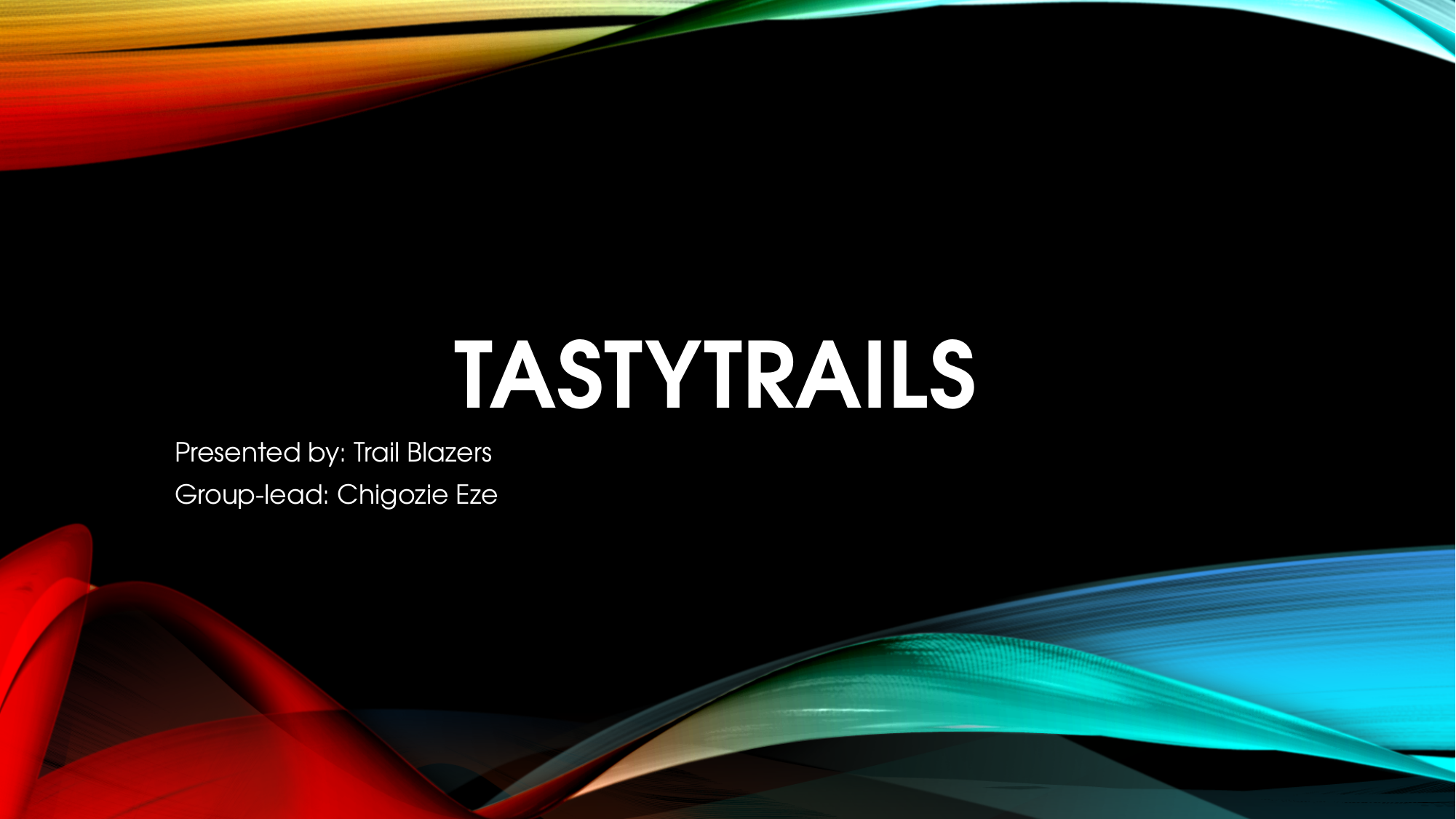

# Tastytrails
Presented by: Trail Blazers
Group-lead: Chigozie Eze